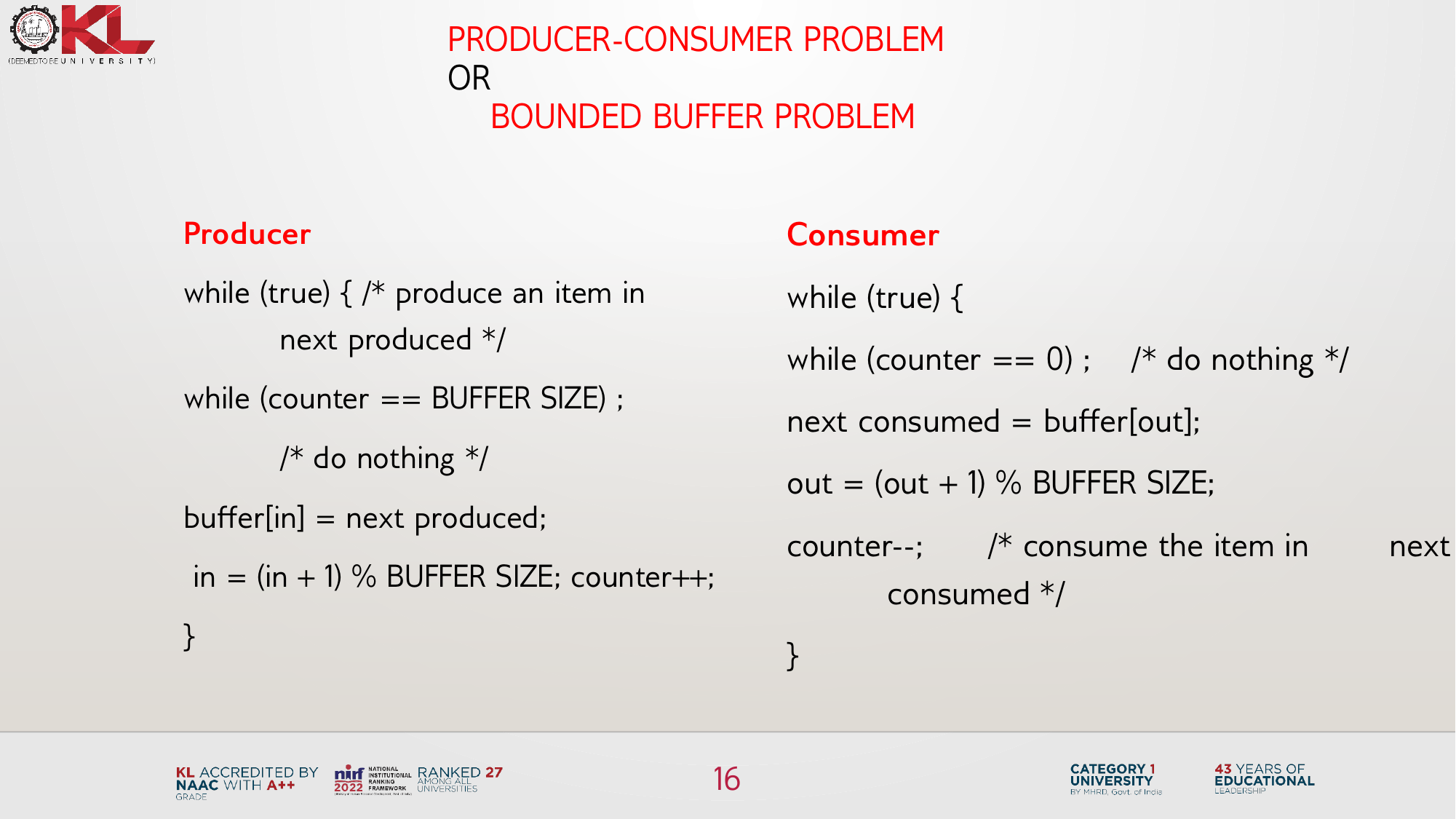

# Producer-Consumer problem or bounded buffer problem
Producer
while (true) { /* produce an item in 		next produced */
while (counter == BUFFER SIZE) ;
		/* do nothing */
buffer[in] = next produced;
 in = (in + 1) % BUFFER SIZE; counter++;
}

Consumer
while (true) {
while (counter == 0) ;    /* do nothing */
next consumed = buffer[out];
out = (out + 1) % BUFFER SIZE;
counter--; 	/* consume the item in 	next 				consumed */
}
16